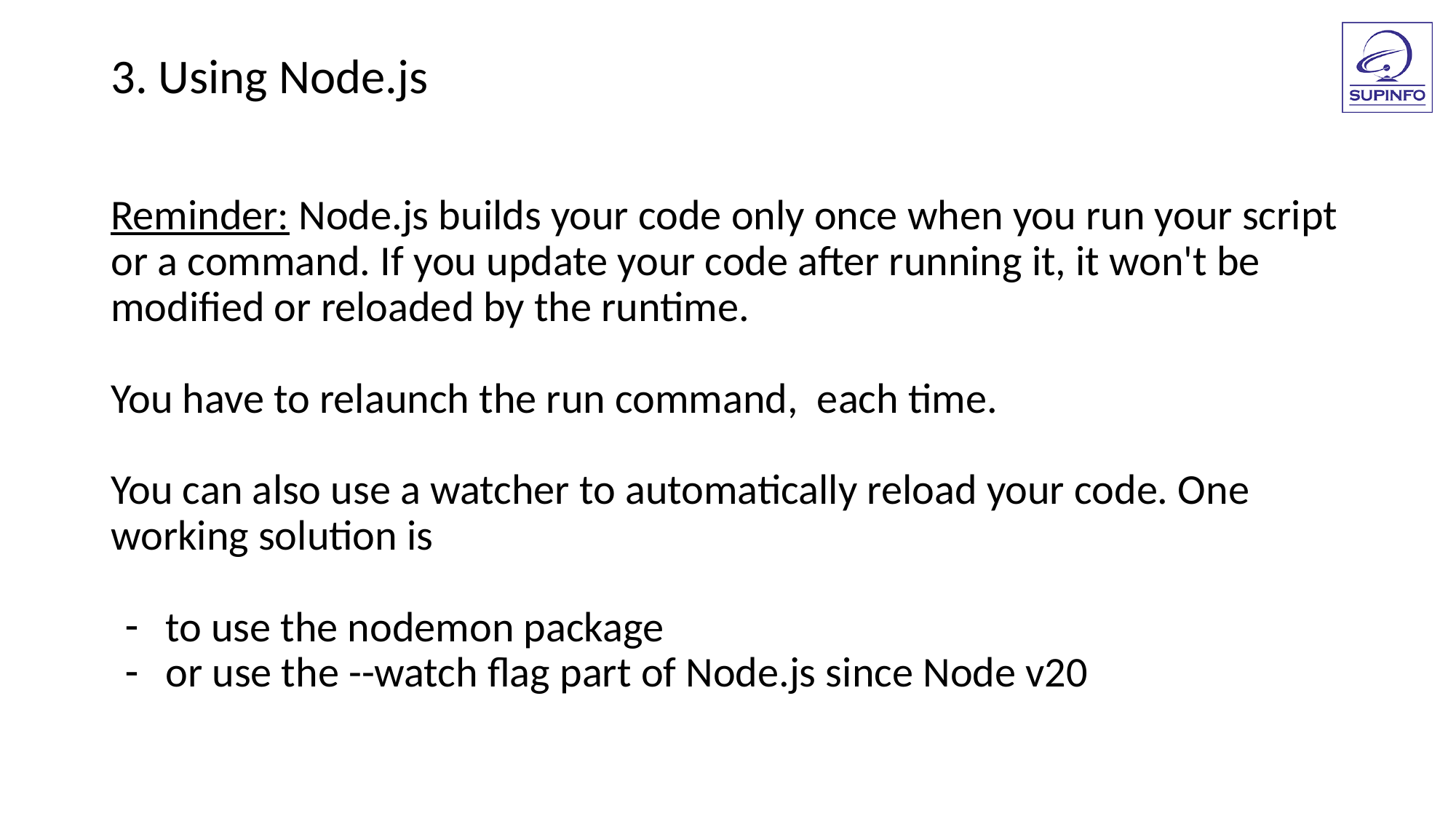

3. Using Node.js
Reminder: Node.js builds your code only once when you run your script or a command. If you update your code after running it, it won't be modified or reloaded by the runtime.

You have to relaunch the run command,  each time.

You can also use a watcher to automatically reload your code. One working solution is

to use the nodemon package
or use the --watch flag part of Node.js since Node v20